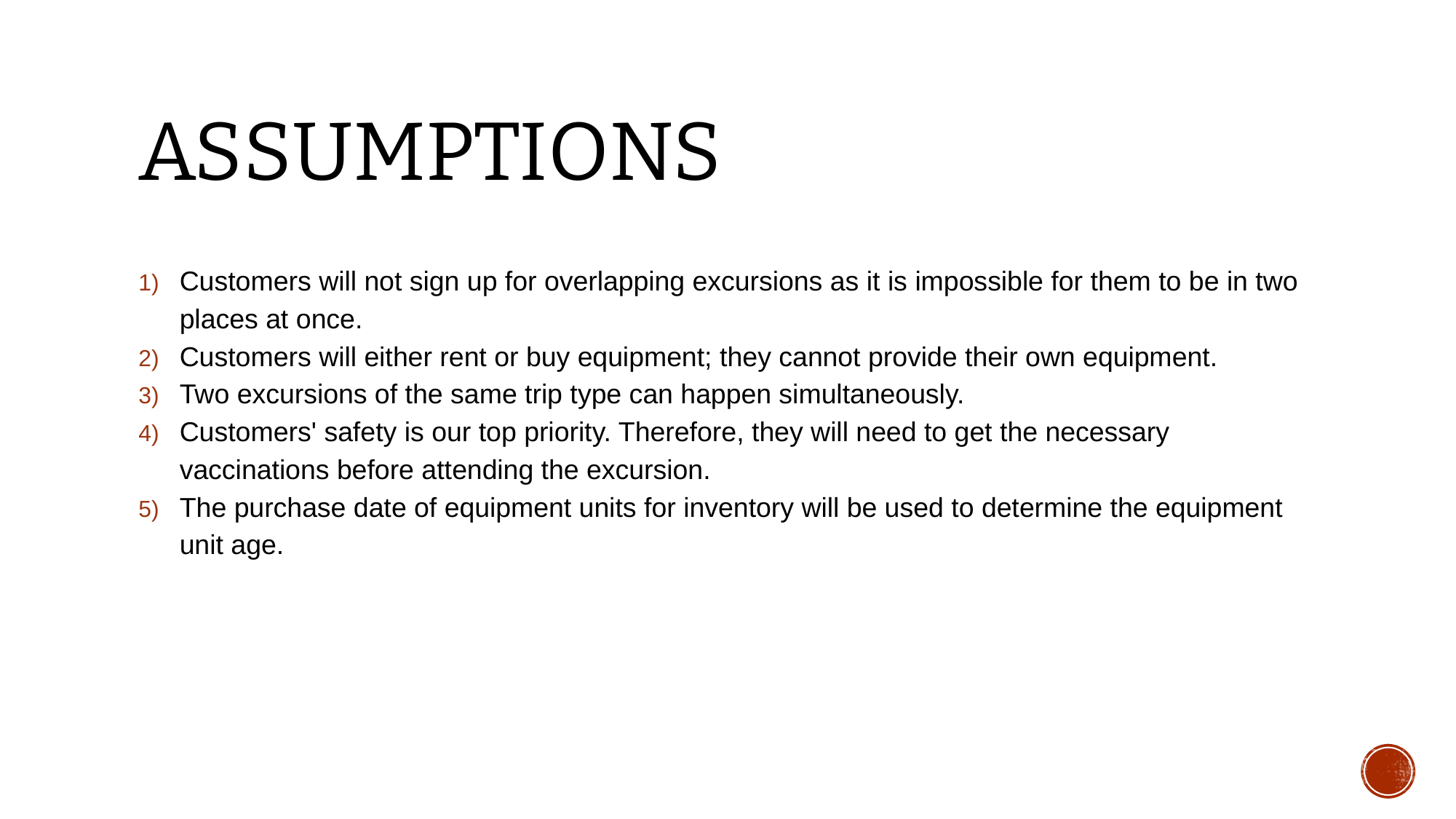

# Assumptions
Customers will not sign up for overlapping excursions as it is impossible for them to be in two places at once.
Customers will either rent or buy equipment; they cannot provide their own equipment.
Two excursions of the same trip type can happen simultaneously.
Customers' safety is our top priority. Therefore, they will need to get the necessary vaccinations before attending the excursion.
The purchase date of equipment units for inventory will be used to determine the equipment unit age.